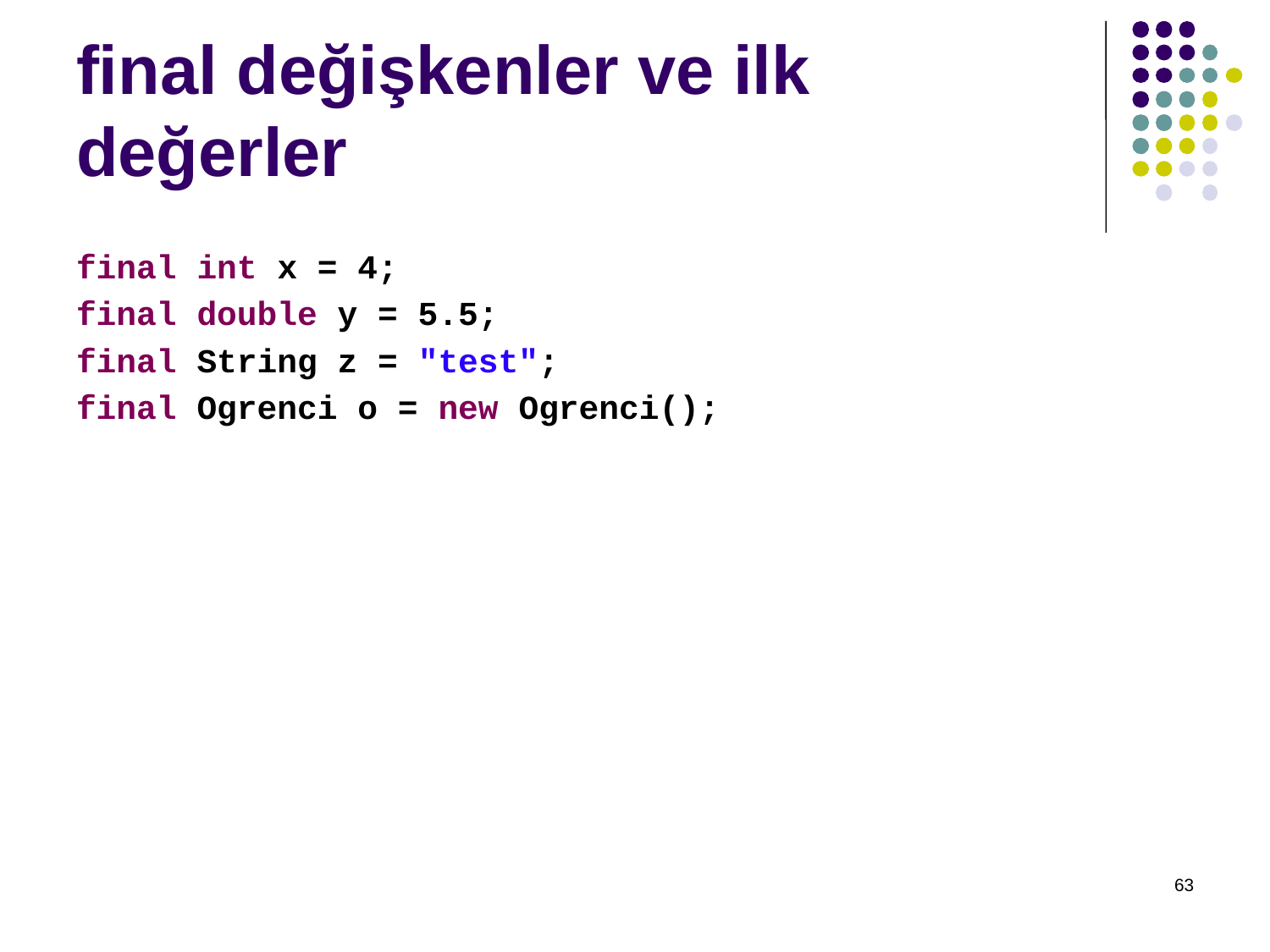

# final değişkenler ve ilk değerler
final int x = 4;
final double y = 5.5;
final String z = "test";
final Ogrenci o = new Ogrenci();
63